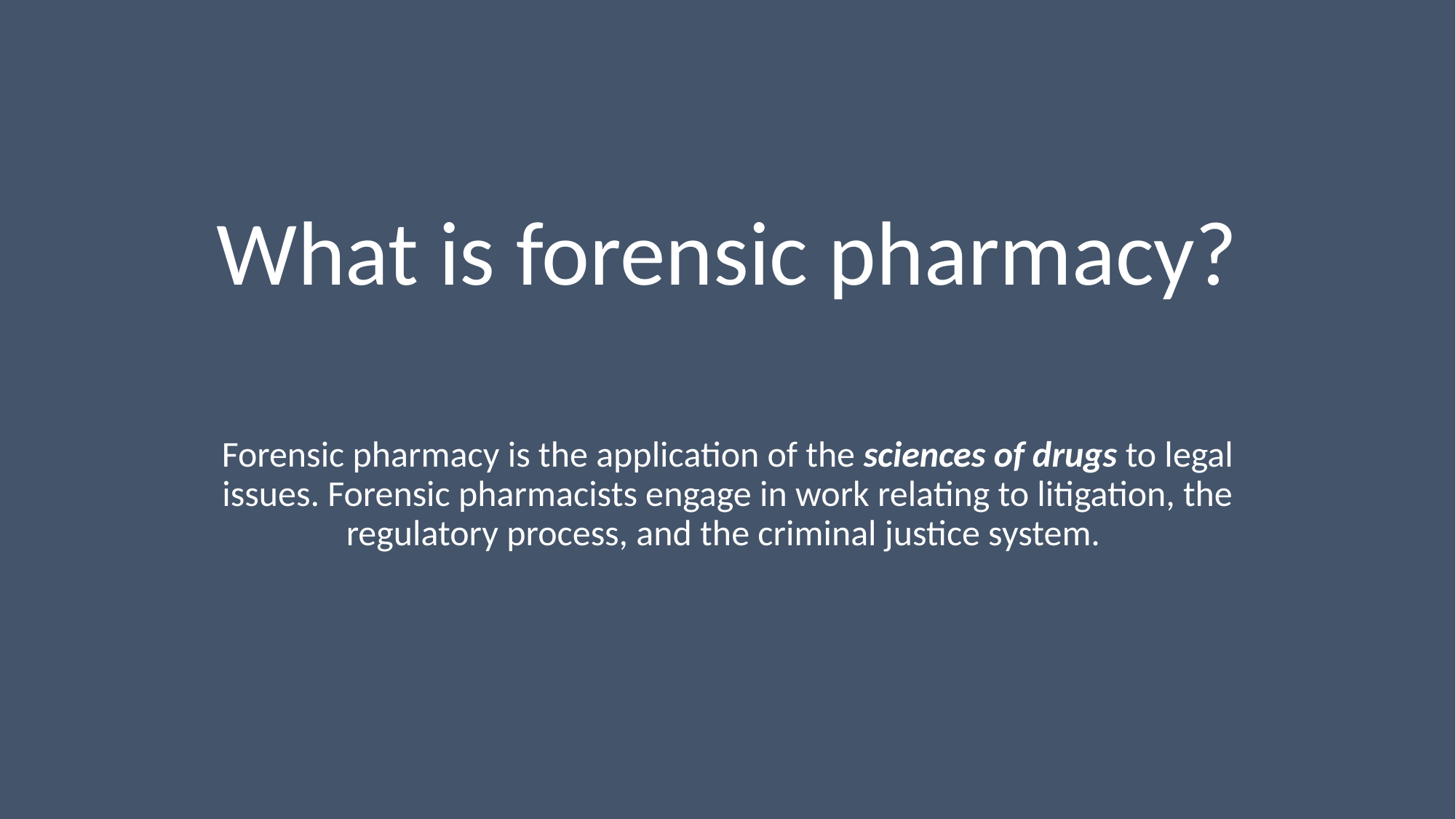

# What is forensic pharmacy?
Forensic pharmacy is the application of the sciences of drugs to legal issues. Forensic pharmacists engage in work relating to litigation, the regulatory process, and the criminal justice system.